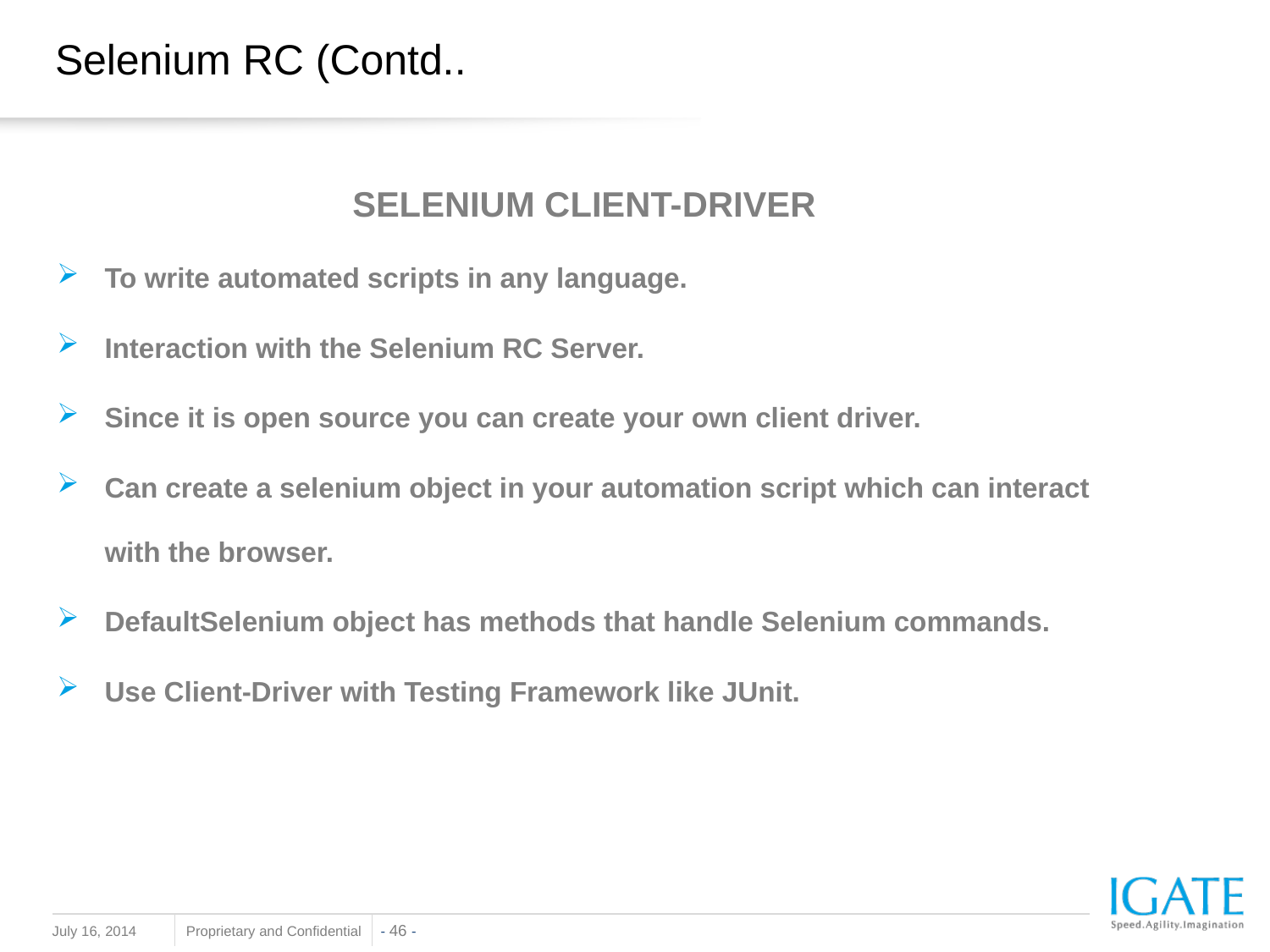

# Selenium RC (Contd..
SELENIUM CLIENT-DRIVER
To write automated scripts in any language.
Interaction with the Selenium RC Server.
Since it is open source you can create your own client driver.
Can create a selenium object in your automation script which can interact with the browser.
DefaultSelenium object has methods that handle Selenium commands.
Use Client-Driver with Testing Framework like JUnit.